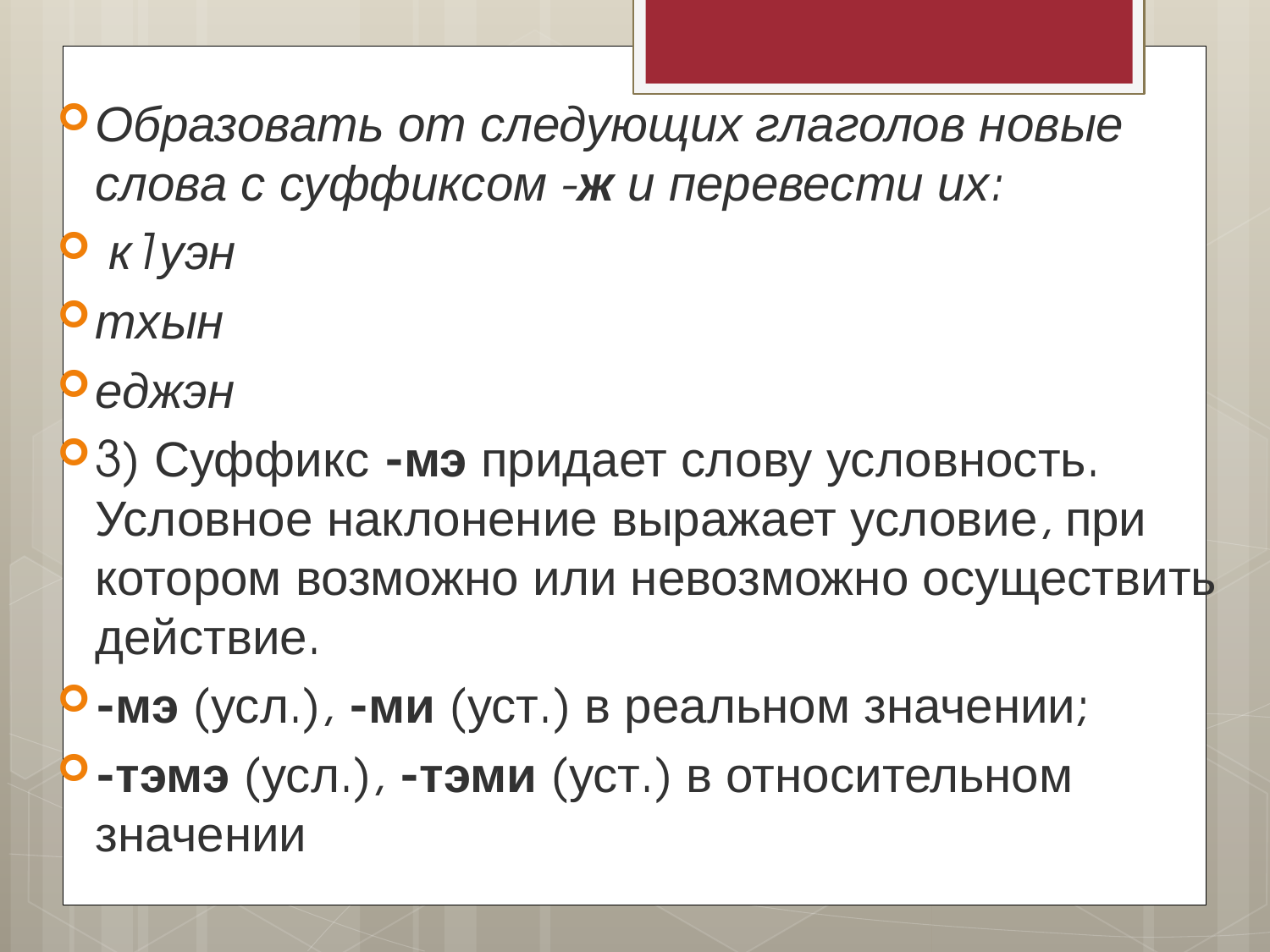

Образовать от следующих глаголов новые слова с суффиксом -ж и перевести их:
 к1уэн
тхын
еджэн
3) Суффикс -мэ придает слову условность. Условное наклонение выражает условие, при котором возможно или невозможно осуществить действие.
-мэ (усл.), -ми (уст.) в реальном значении;
-тэмэ (усл.), -тэми (уст.) в относительном значении